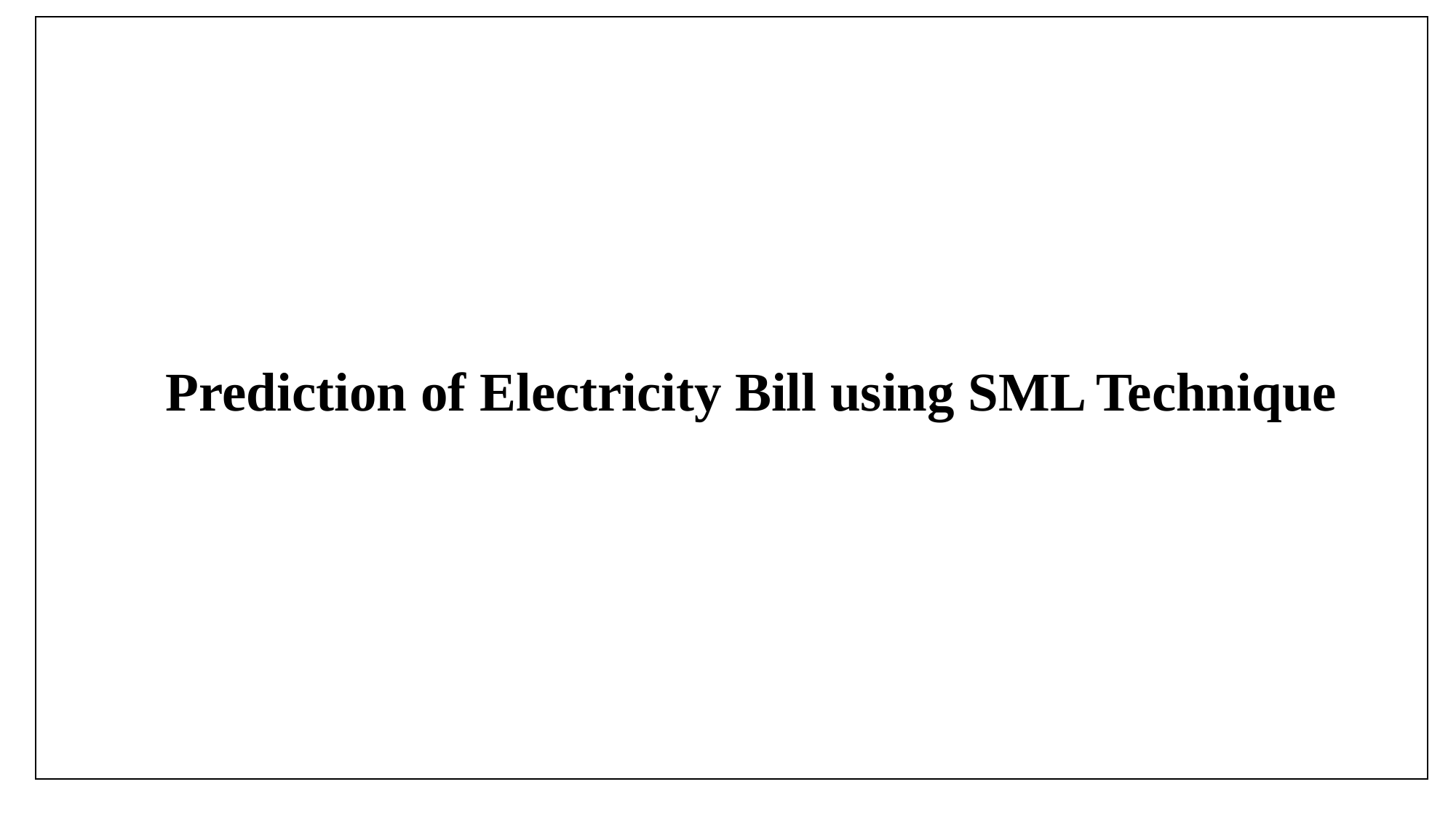

# Prediction of Electricity Bill using SML Technique